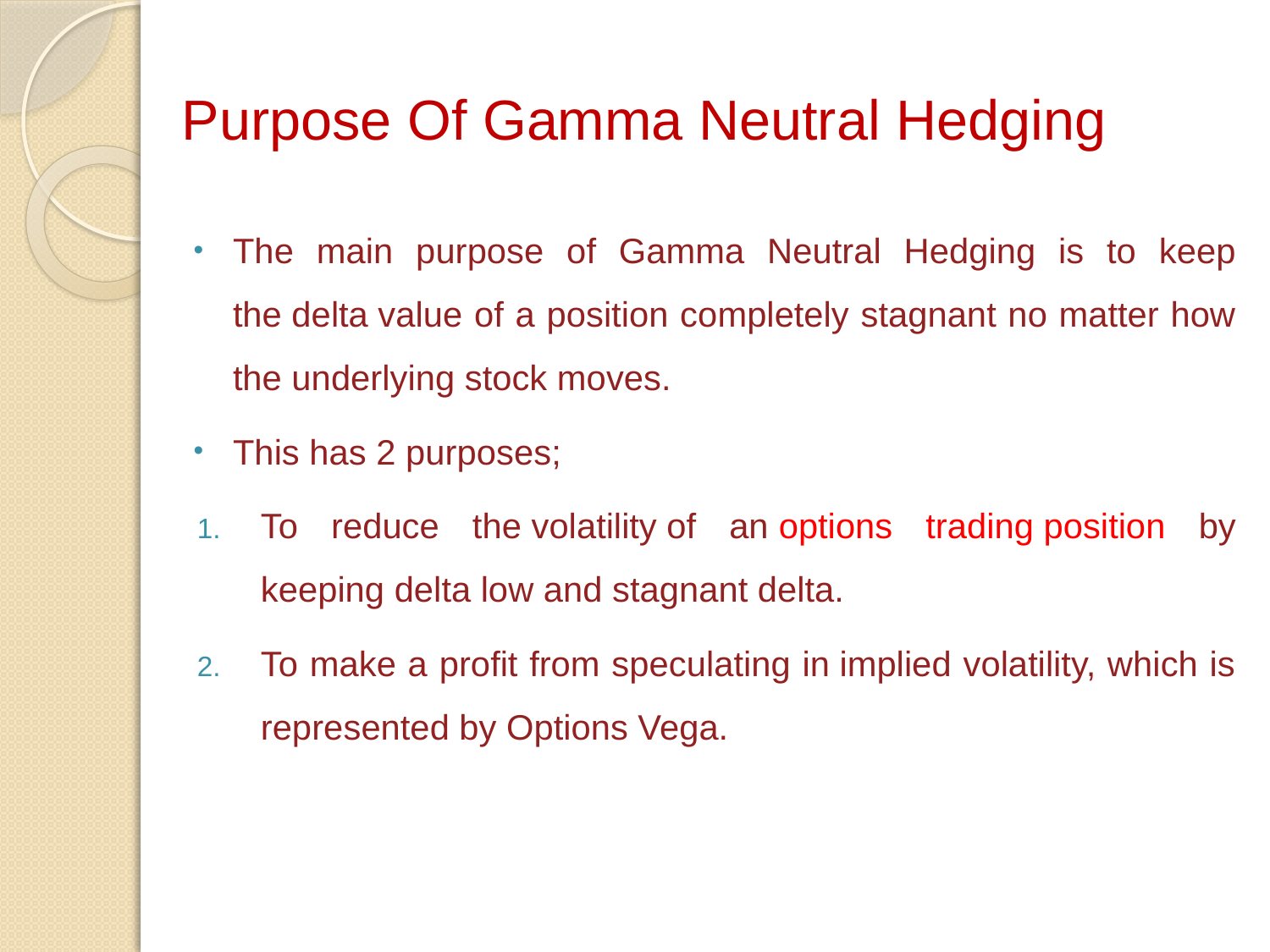

# Purpose Of Gamma Neutral Hedging
The main purpose of Gamma Neutral Hedging is to keep the delta value of a position completely stagnant no matter how the underlying stock moves.
This has 2 purposes;
To reduce the volatility of an options trading position by keeping delta low and stagnant delta.
To make a profit from speculating in implied volatility, which is represented by Options Vega.